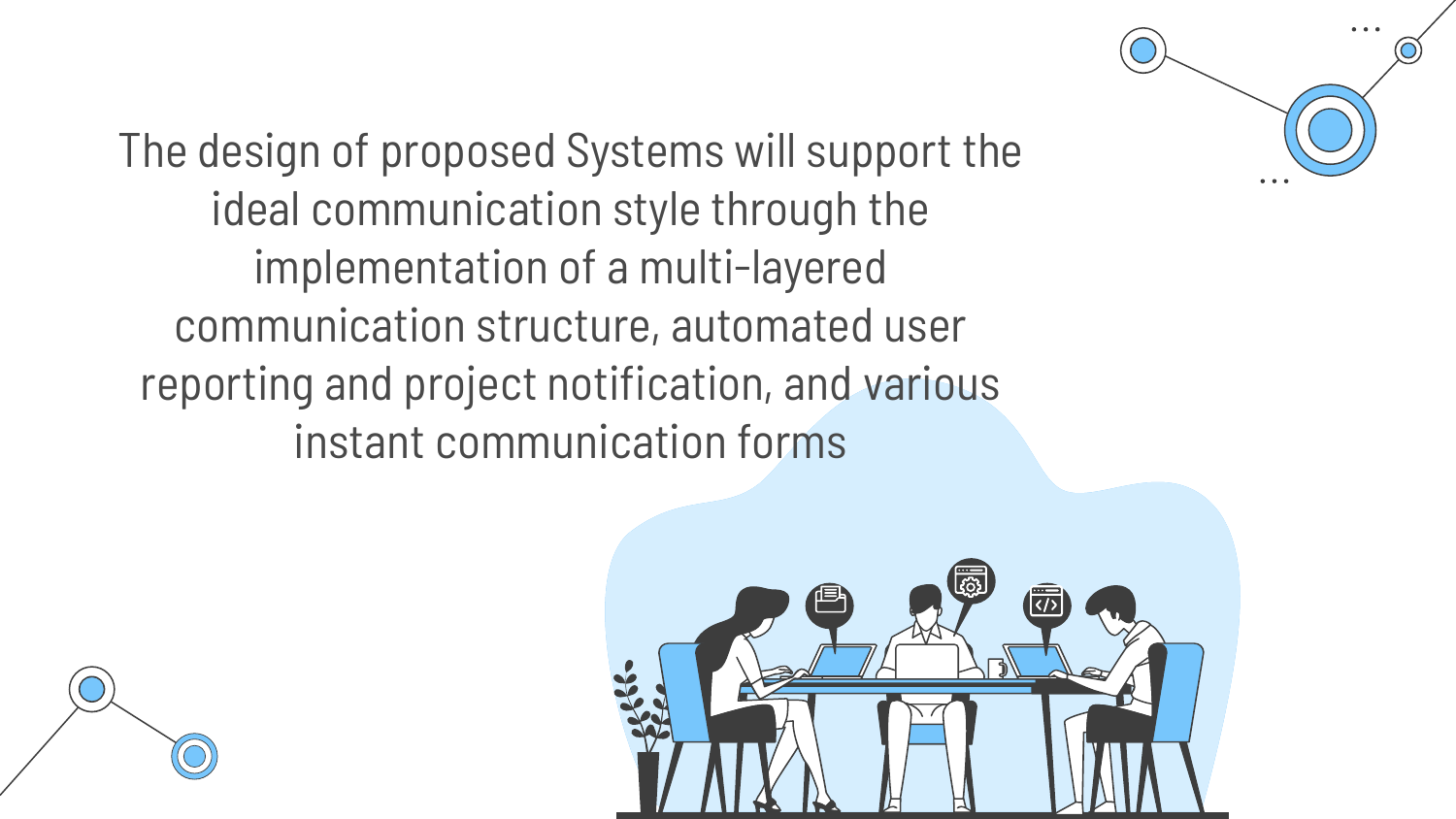

The design of proposed Systems will support the ideal communication style through the implementation of a multi-layered communication structure, automated user reporting and project notification, and various instant communication forms